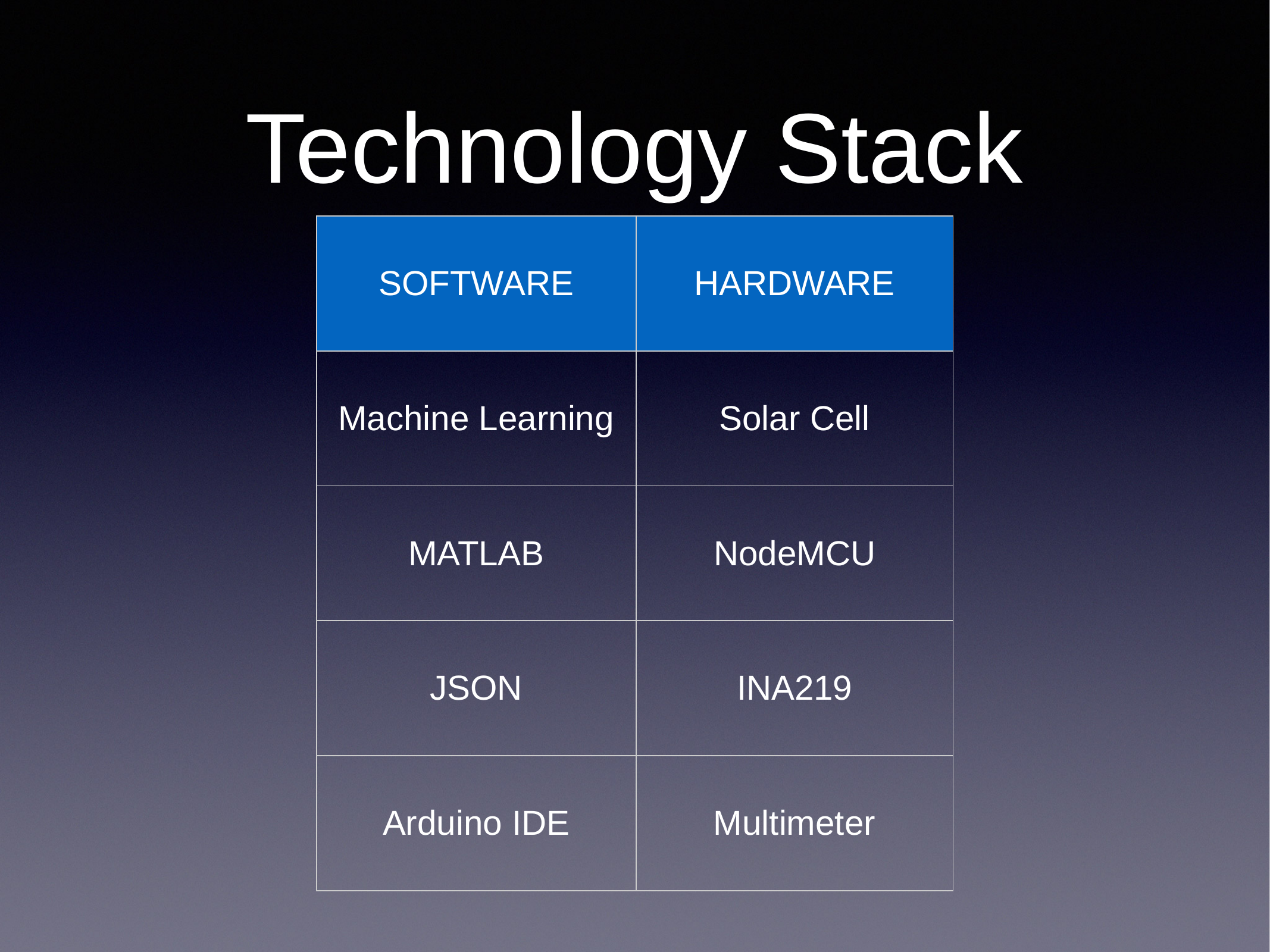

# Technology Stack
| SOFTWARE | HARDWARE |
| --- | --- |
| Machine Learning | Solar Cell |
| MATLAB | NodeMCU |
| JSON | INA219 |
| Arduino IDE | Multimeter |